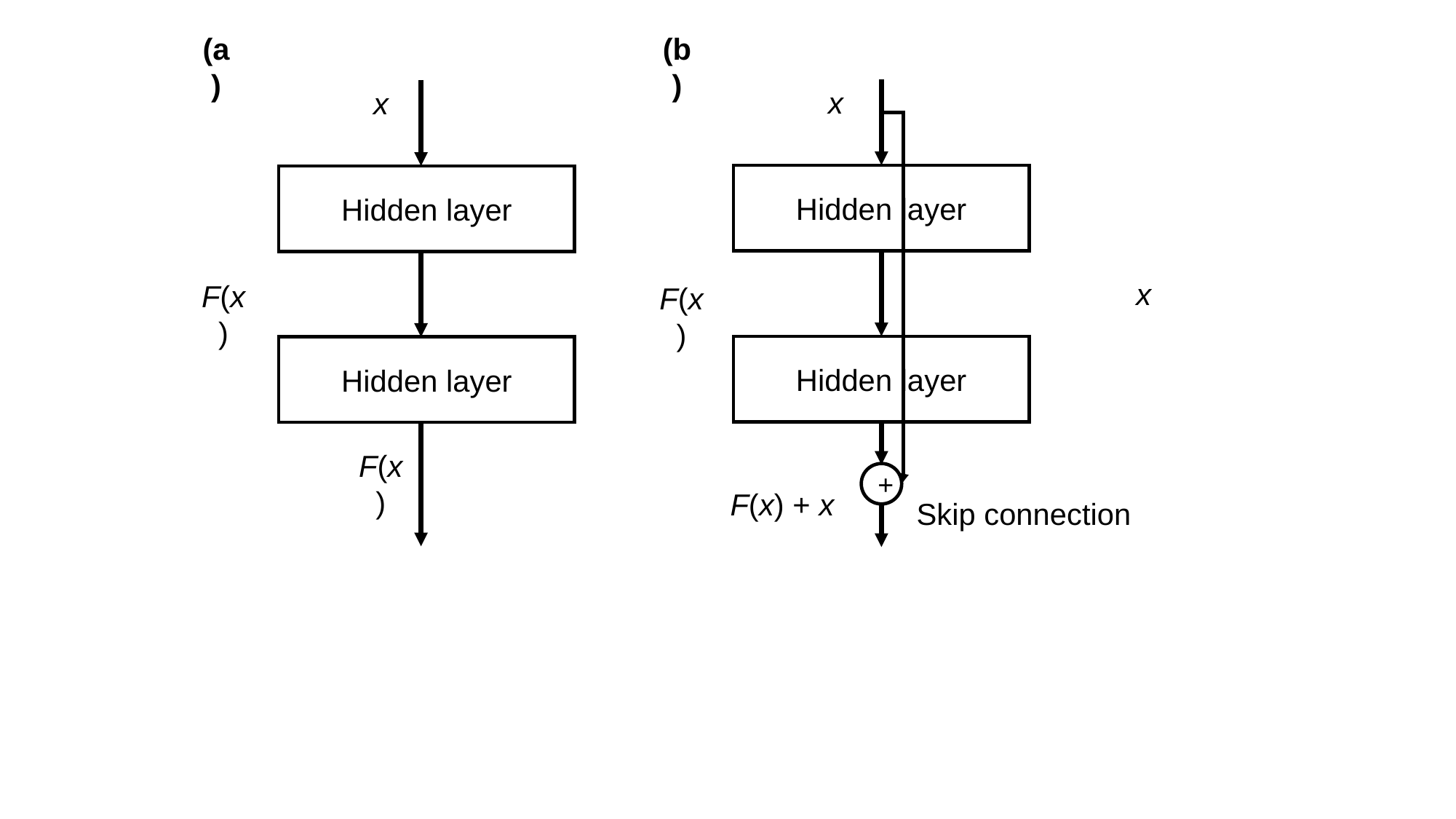

(a)
(b)
x
Hidden layer
x
F(x)
Hidden layer
+
F(x) + x
Skip connection
x
Hidden layer
F(x)
Hidden layer
F(x)